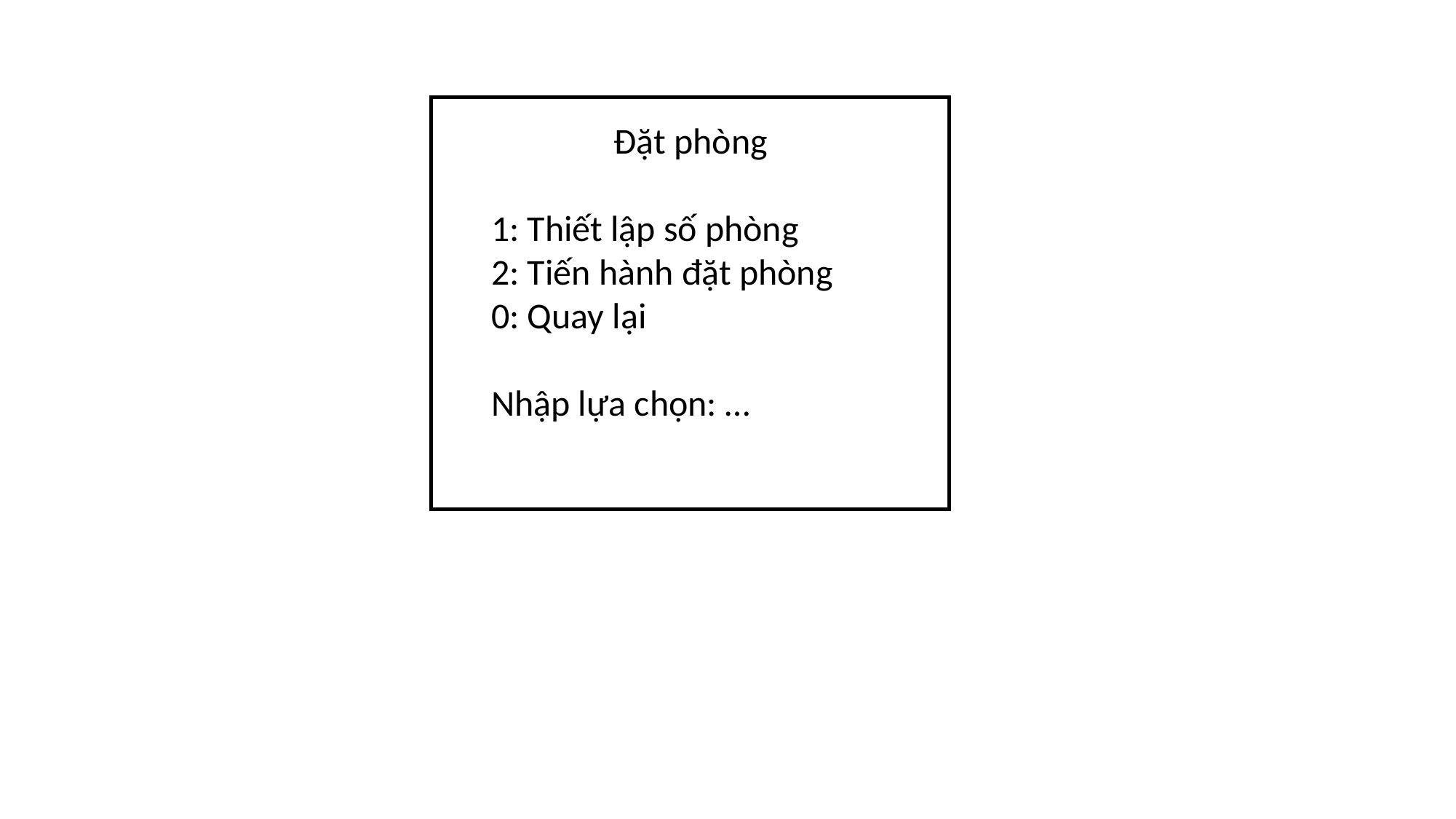

Đặt phòng

1: Thiết lập số phòng
2: Tiến hành đặt phòng
0: Quay lại

Nhập lựa chọn: …